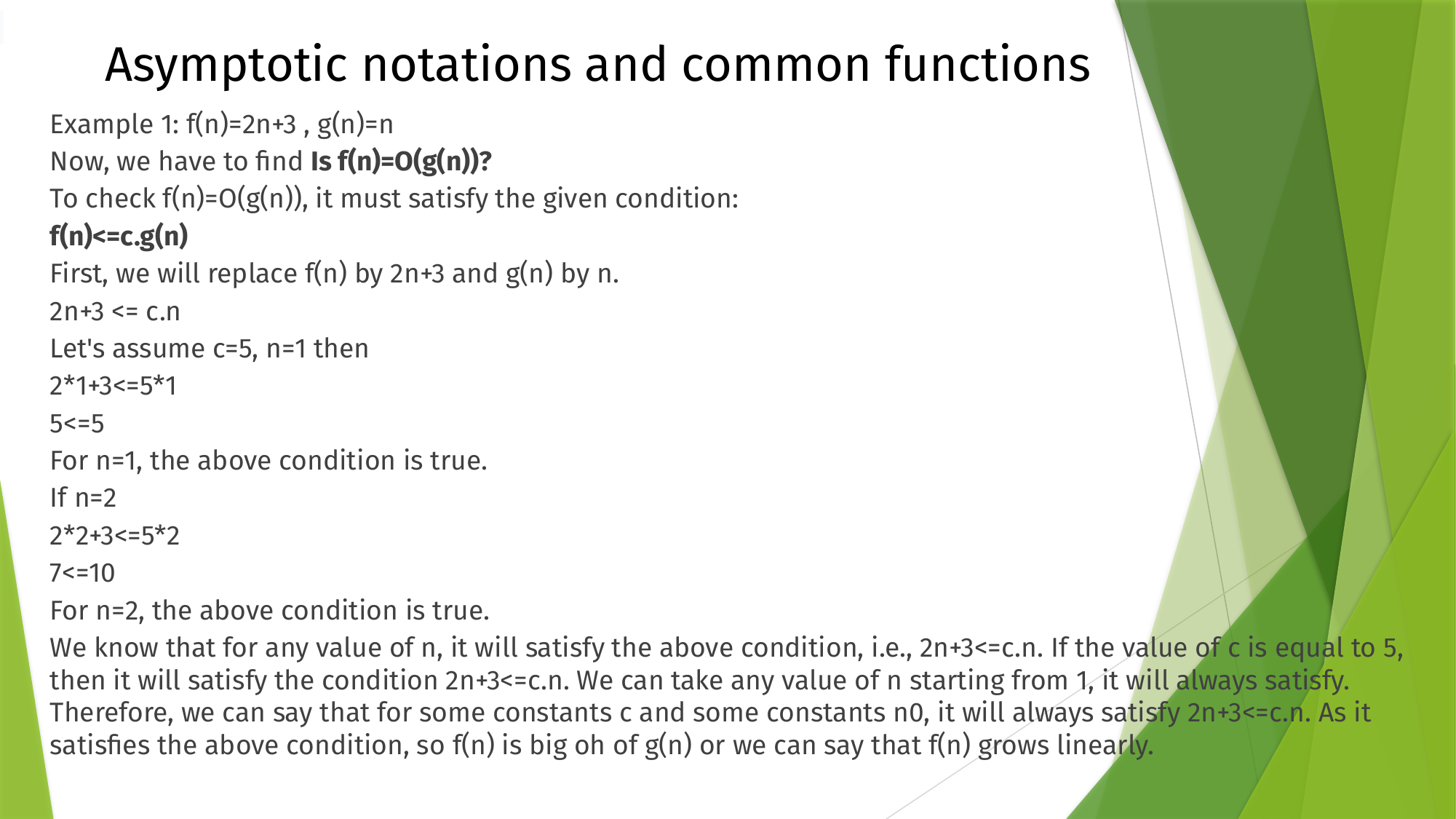

# Asymptotic notations and common functions
Example 1: f(n)=2n+3 , g(n)=n
Now, we have to find Is f(n)=O(g(n))?
To check f(n)=O(g(n)), it must satisfy the given condition:
f(n)<=c.g(n)
First, we will replace f(n) by 2n+3 and g(n) by n.
2n+3 <= c.n
Let's assume c=5, n=1 then
2*1+3<=5*1
5<=5
For n=1, the above condition is true.
If n=2
2*2+3<=5*2
7<=10
For n=2, the above condition is true.
We know that for any value of n, it will satisfy the above condition, i.e., 2n+3<=c.n. If the value of c is equal to 5, then it will satisfy the condition 2n+3<=c.n. We can take any value of n starting from 1, it will always satisfy. Therefore, we can say that for some constants c and some constants n0, it will always satisfy 2n+3<=c.n. As it satisfies the above condition, so f(n) is big oh of g(n) or we can say that f(n) grows linearly.